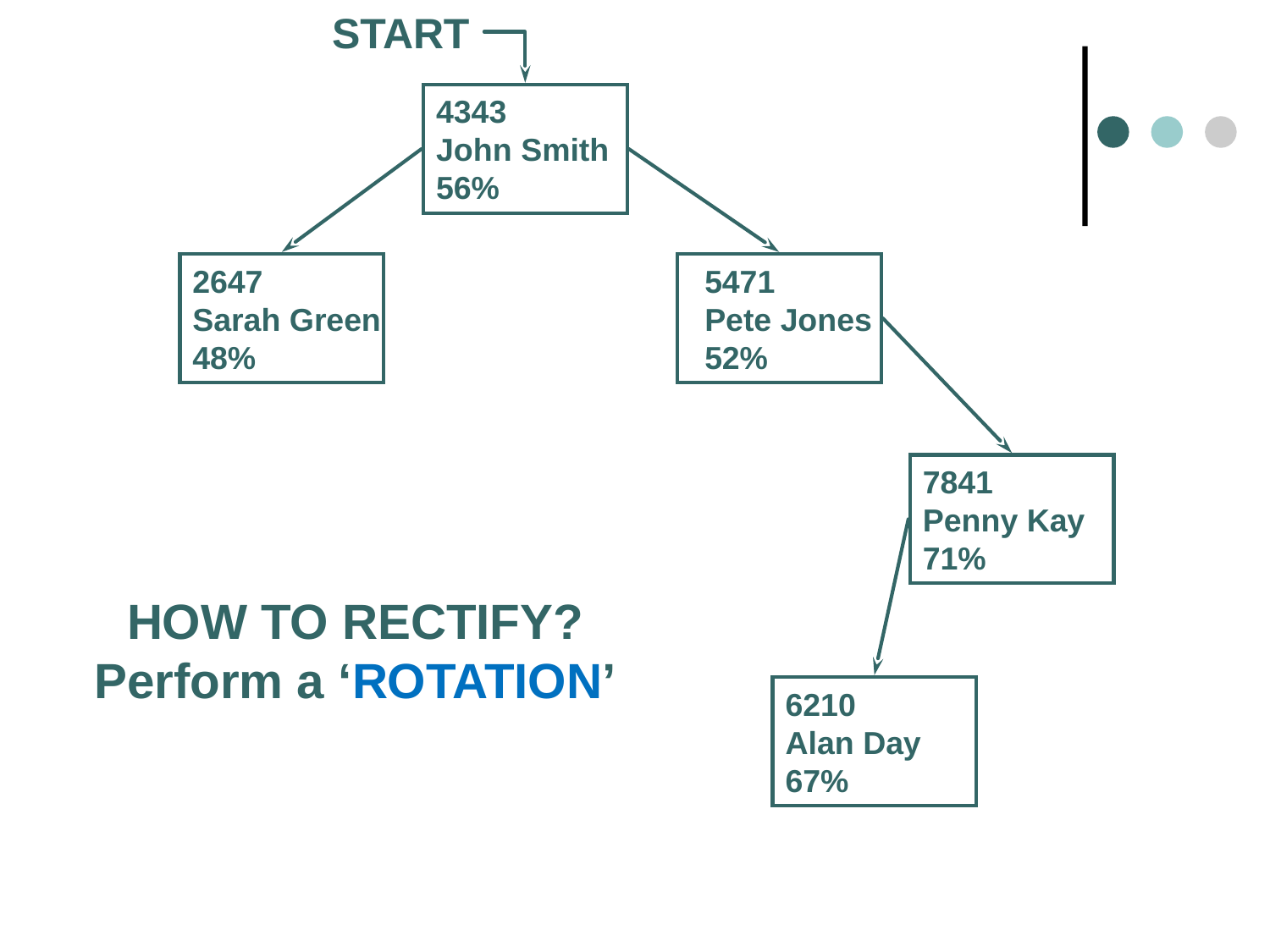

START

4343
John Smith
56%

2647
Sarah Green
48%

5471
Pete Jones
52%

7841
Penny Kay
71%

HOW TO RECTIFY?
Perform a ‘ROTATION’
6210
Alan Day
67%